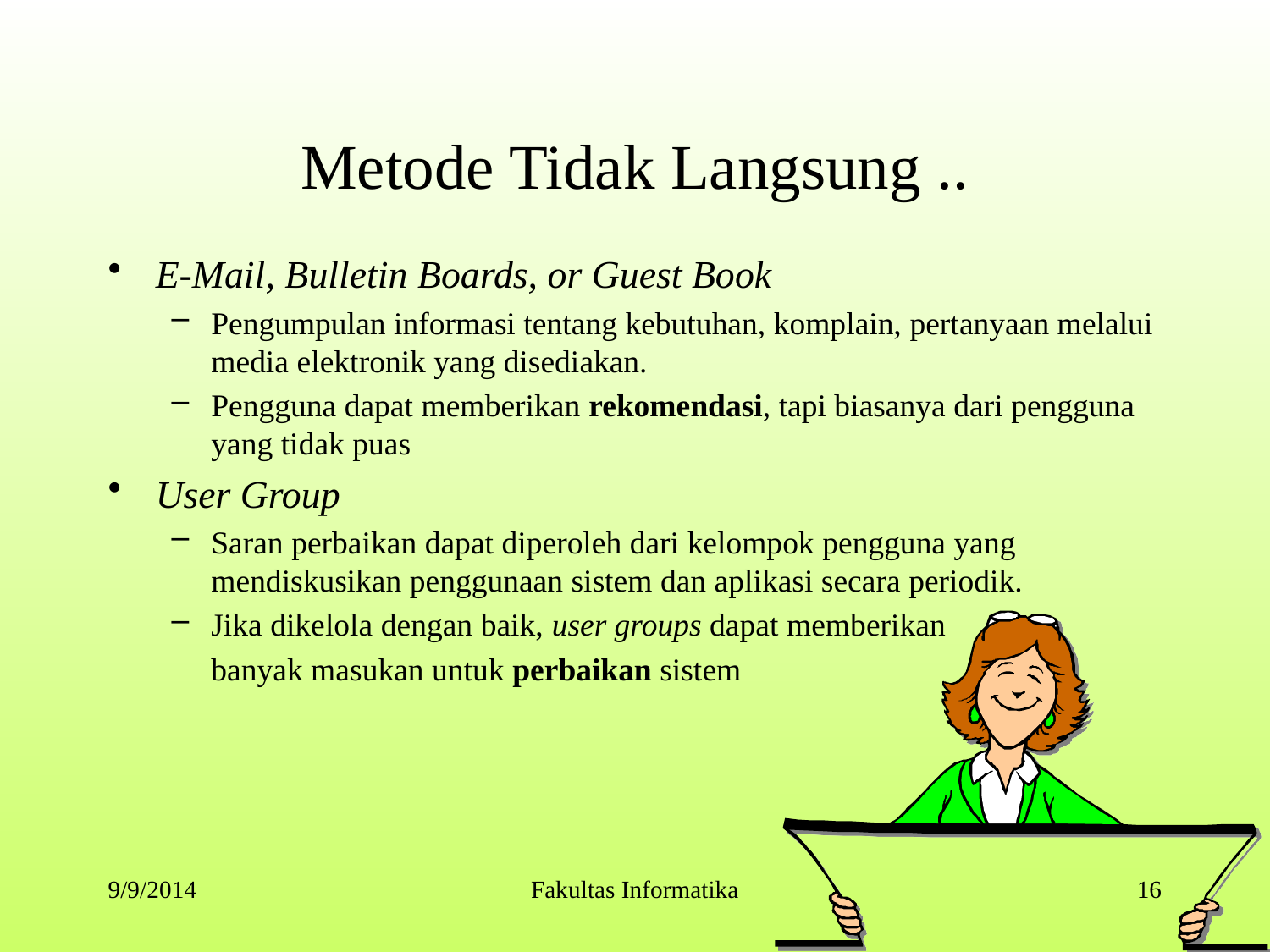

# Metode Tidak Langsung ..
E-Mail, Bulletin Boards, or Guest Book
Pengumpulan informasi tentang kebutuhan, komplain, pertanyaan melalui media elektronik yang disediakan.
Pengguna dapat memberikan rekomendasi, tapi biasanya dari pengguna yang tidak puas
User Group
Saran perbaikan dapat diperoleh dari kelompok pengguna yang mendiskusikan penggunaan sistem dan aplikasi secara periodik.
Jika dikelola dengan baik, user groups dapat memberikan
	banyak masukan untuk perbaikan sistem

9/9/2014
Fakultas Informatika
16